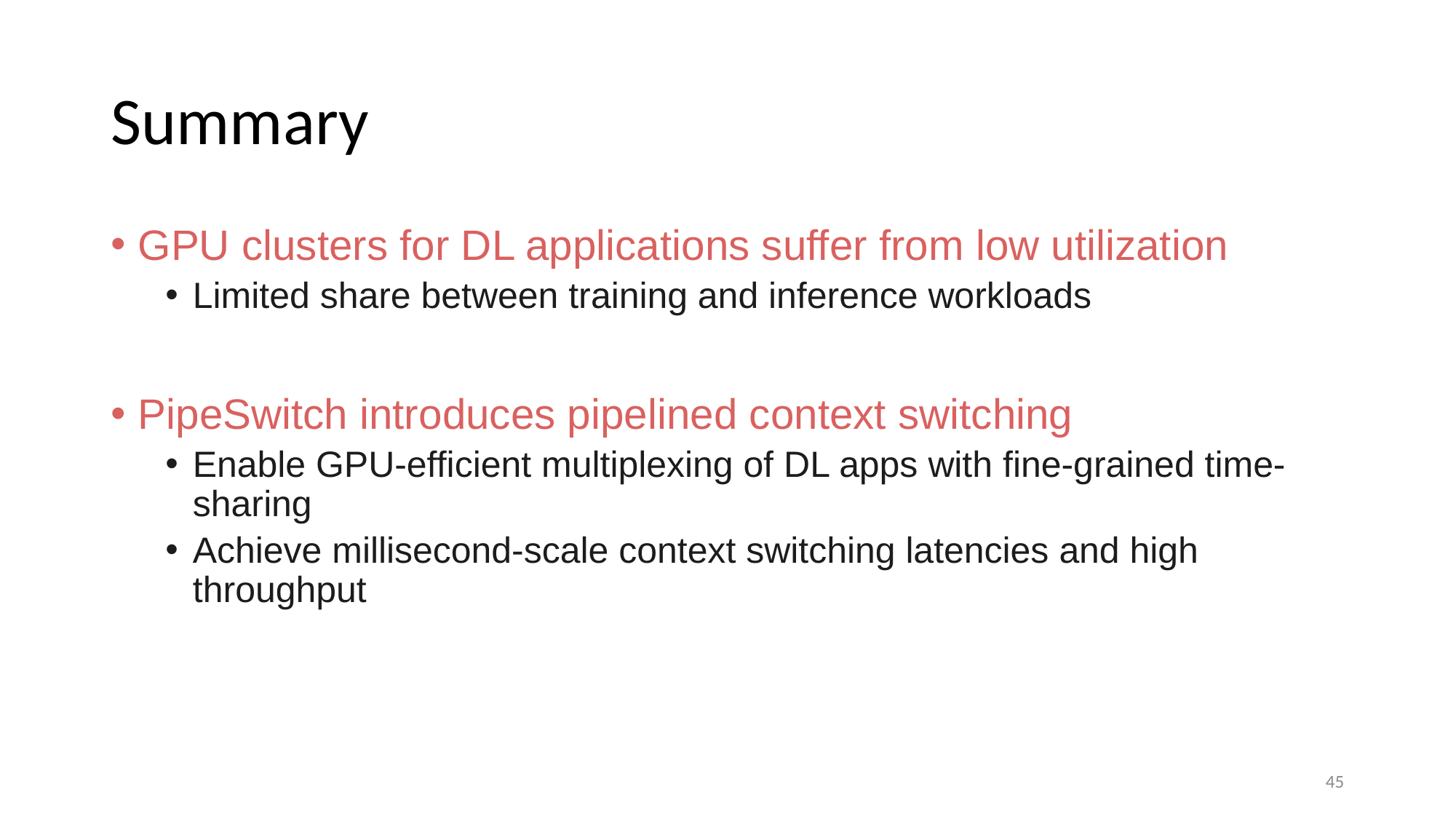

# Summary
GPU clusters for DL applications suffer from low utilization
Limited share between training and inference workloads

PipeSwitch introduces pipelined context switching
Enable GPU-efficient multiplexing of DL apps with fine-grained time-sharing
Achieve millisecond-scale context switching latencies and high throughput

45